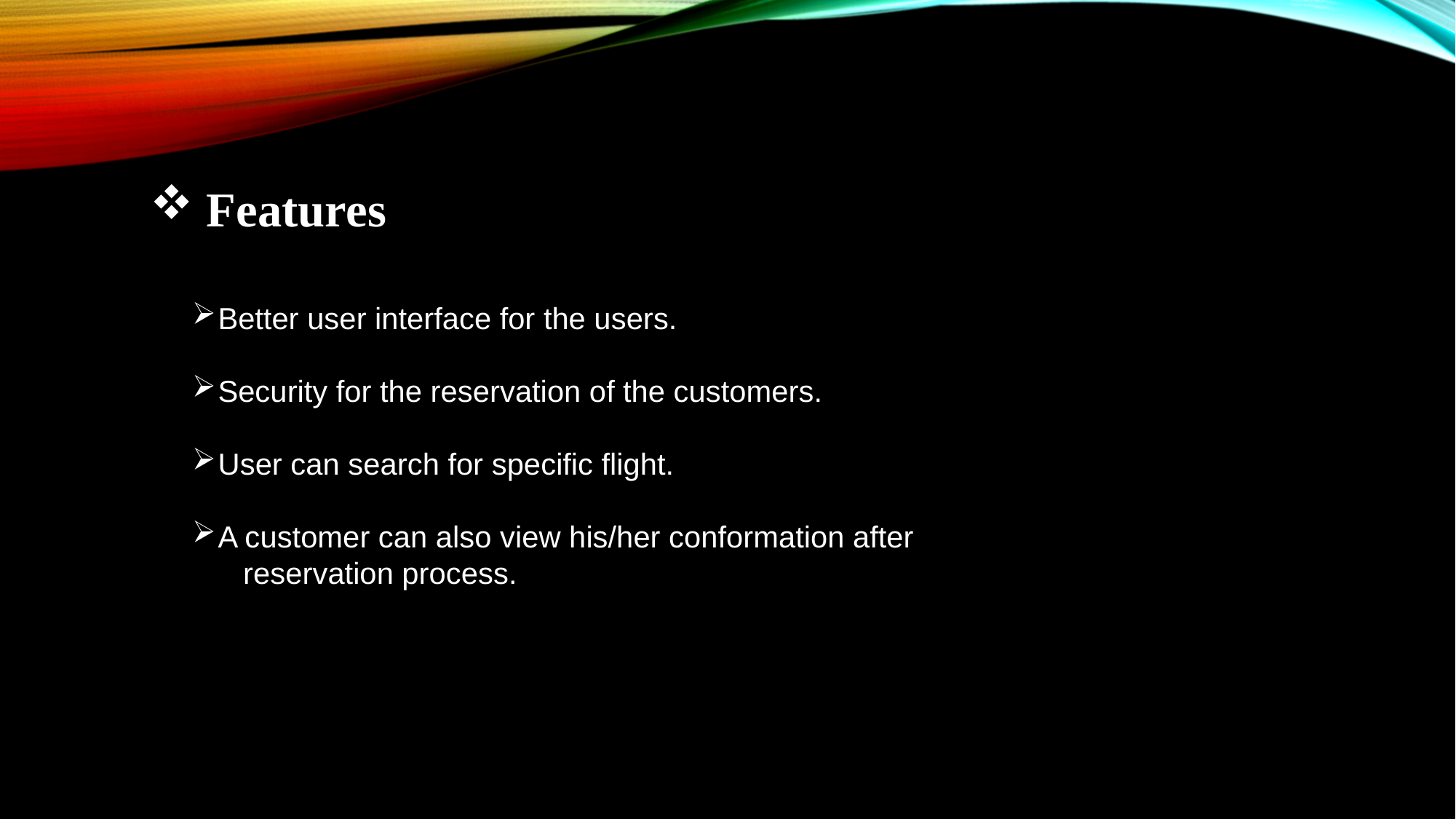

Features
Better user interface for the users.

Security for the reservation of the customers.

User can search for specific flight.

A customer can also view his/her conformation after
   reservation process.